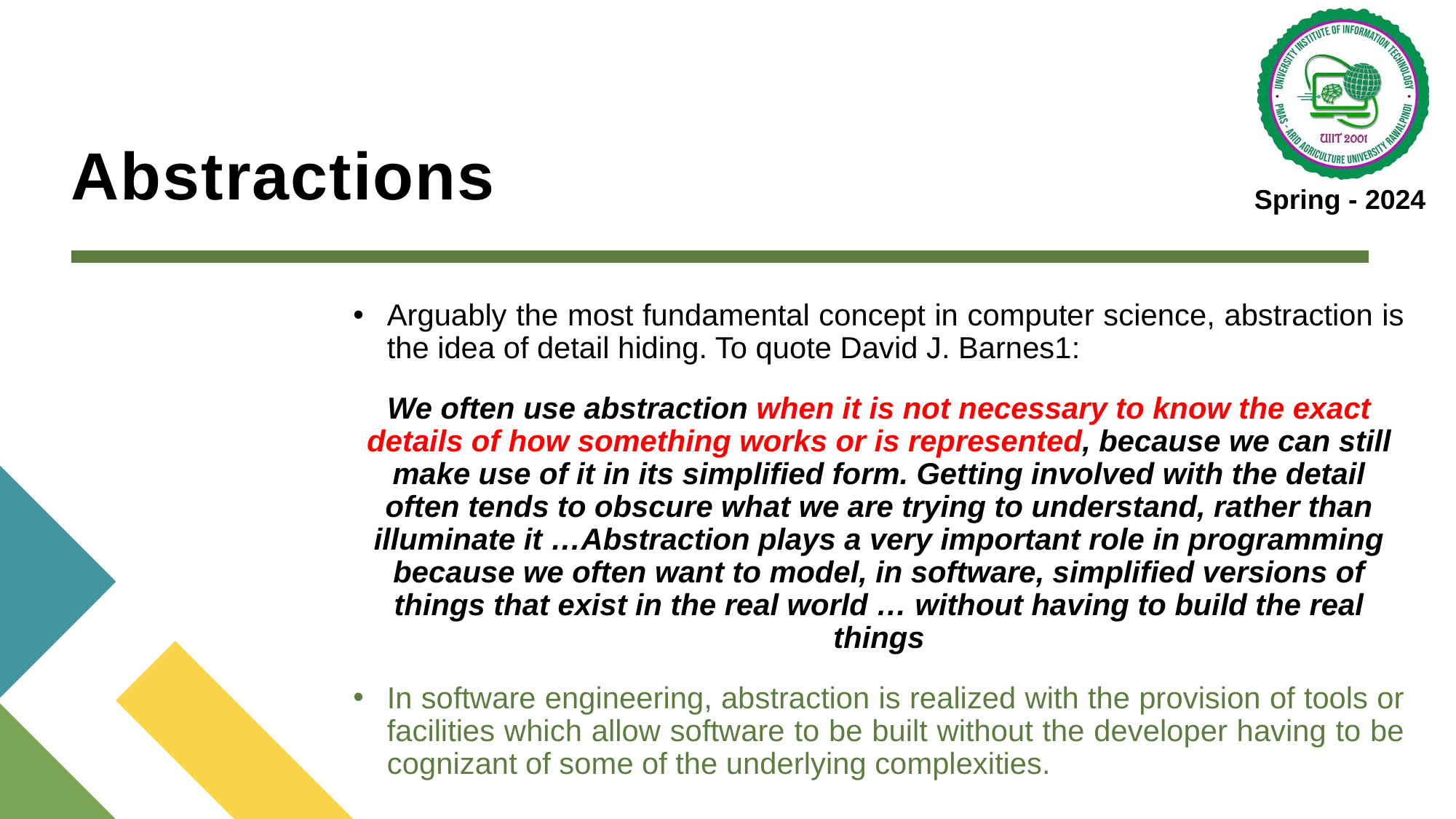

# Abstractions
Arguably the most fundamental concept in computer science, abstraction is the idea of detail hiding. To quote David J. Barnes1:
We often use abstraction when it is not necessary to know the exact details of how something works or is represented, because we can still make use of it in its simplified form. Getting involved with the detail often tends to obscure what we are trying to understand, rather than illuminate it …Abstraction plays a very important role in programming because we often want to model, in software, simplified versions of things that exist in the real world … without having to build the real things
In software engineering, abstraction is realized with the provision of tools or facilities which allow software to be built without the developer having to be cognizant of some of the underlying complexities.